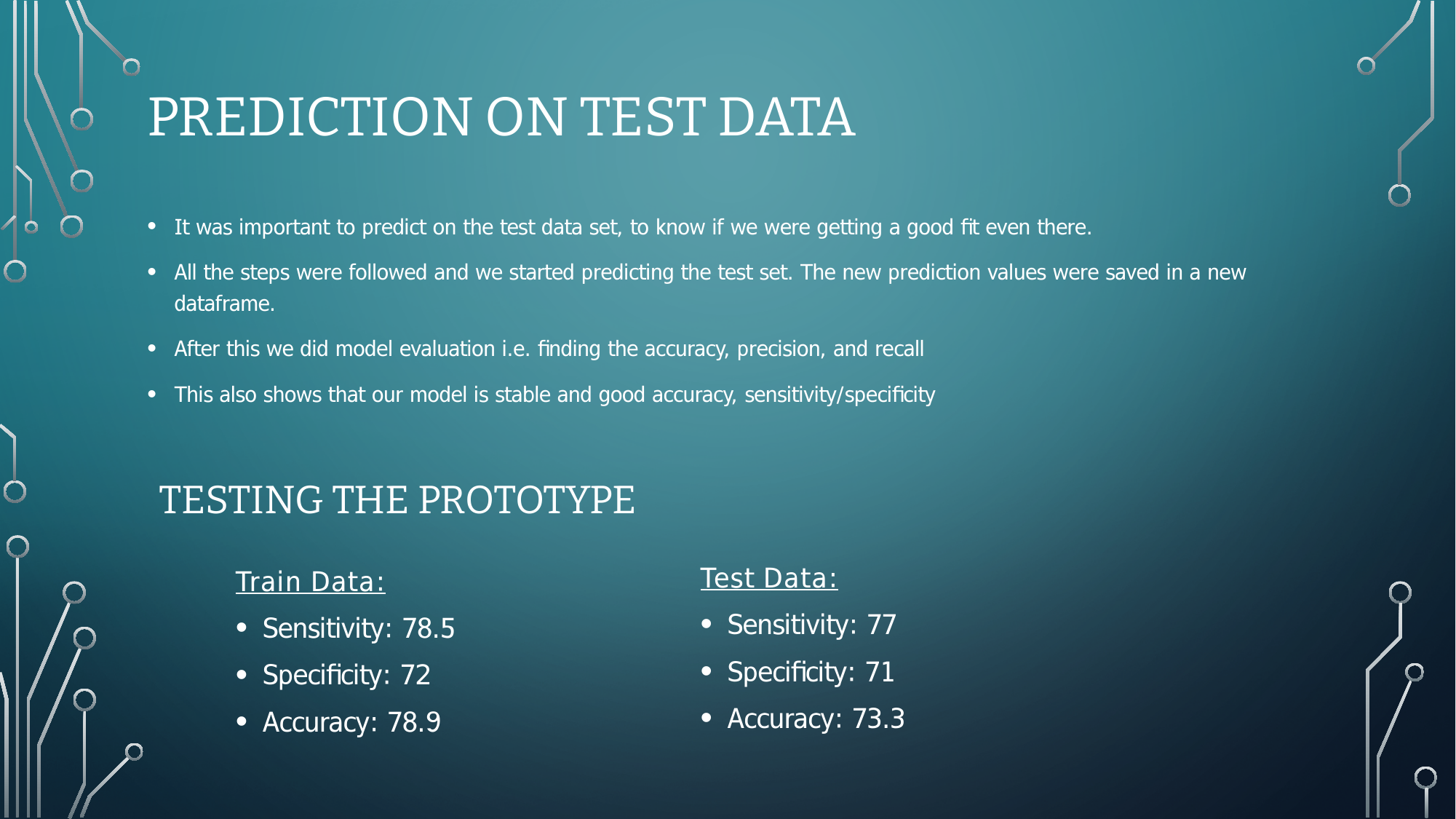

Prediction on Test data
It was important to predict on the test data set, to know if we were getting a good fit even there.
All the steps were followed and we started predicting the test set. The new prediction values were saved in a new dataframe.
After this we did model evaluation i.e. finding the accuracy, precision, and recall
This also shows that our model is stable and good accuracy, sensitivity/specificity
# Testing The Prototype
Test Data:
Sensitivity: 77
Specificity: 71
Accuracy: 73.3
Train Data:
Sensitivity: 78.5
Specificity: 72
Accuracy: 78.9